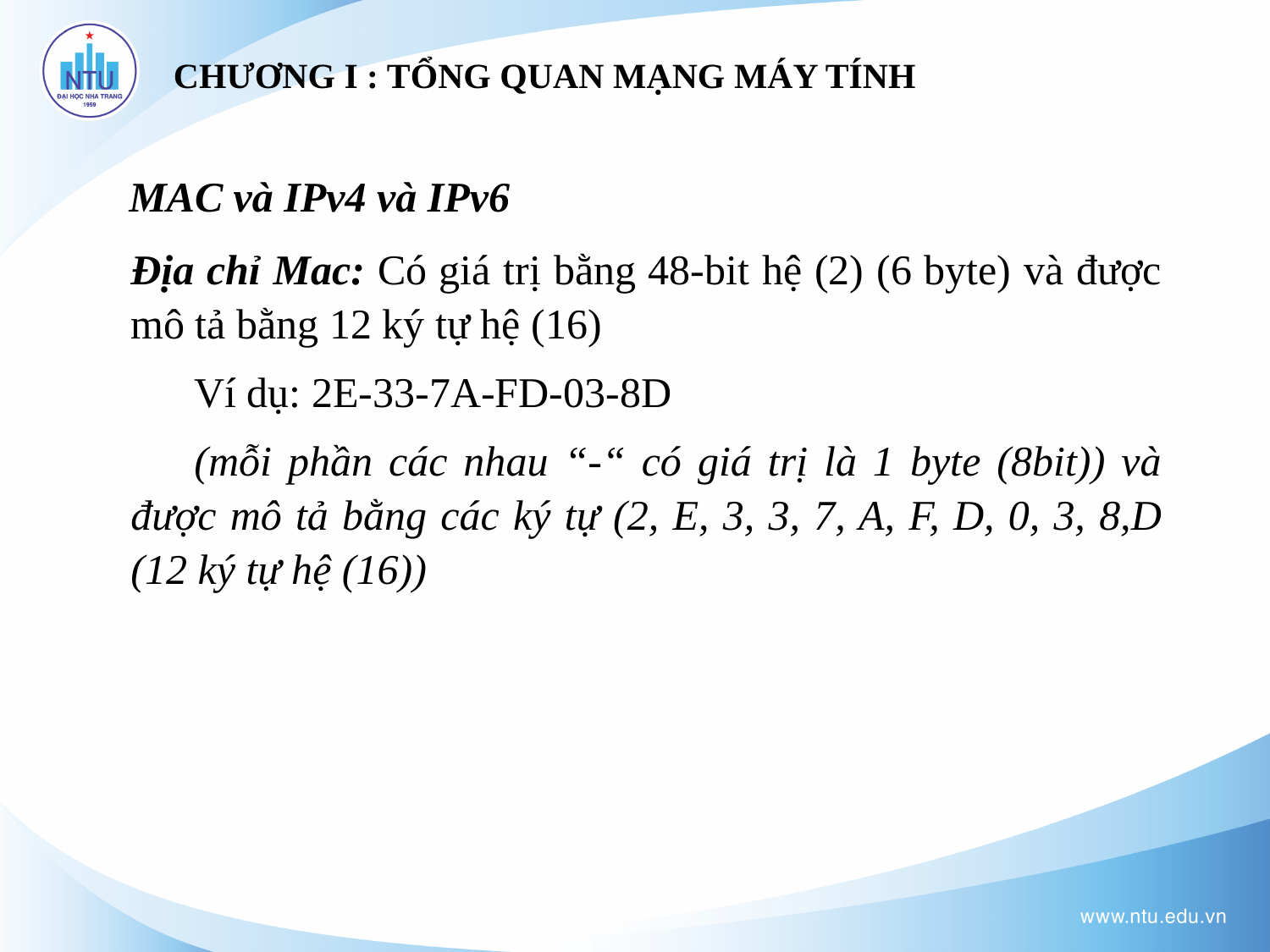

# CHƯƠNG I : TỔNG QUAN MẠNG MÁY TÍNH
MAC và IPv4 và IPv6
Địa chỉ Mac: Có giá trị bằng 48-bit hệ (2) (6 byte) và được mô tả bằng 12 ký tự hệ (16)
Ví dụ: 2E-33-7A-FD-03-8D
(mỗi phần các nhau “-“ có giá trị là 1 byte (8bit)) và được mô tả bằng các ký tự (2, E, 3, 3, 7, A, F, D, 0, 3, 8,D (12 ký tự hệ (16))